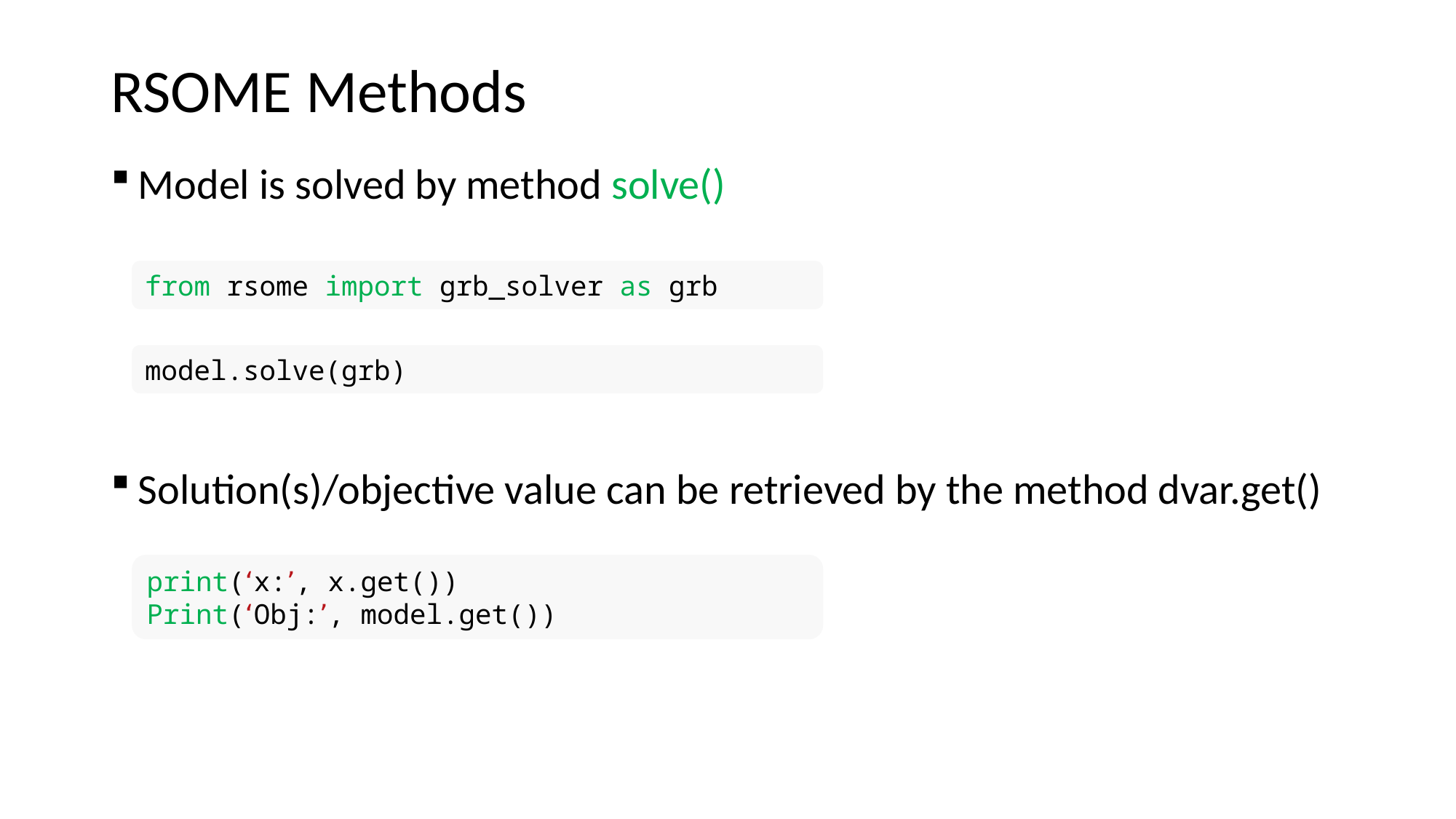

Model is solved by method solve()

Solution(s)/objective value can be retrieved by the method dvar.get()
RSOME Methods
from rsome import grb_solver as grb
model.solve(grb)
print(‘x:’, x.get())
Print(‘Obj:’, model.get())